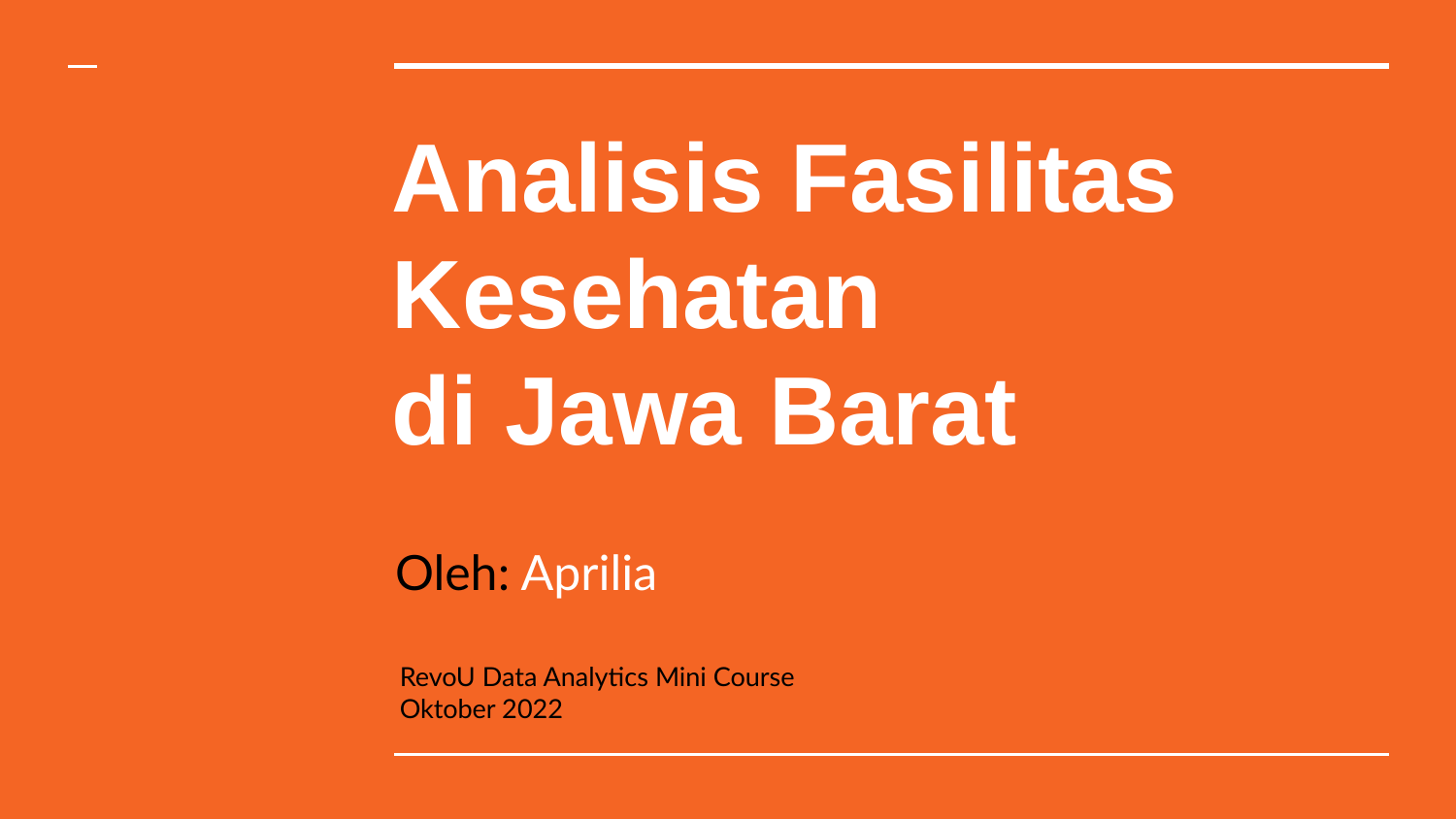

# Analisis Fasilitas Kesehatan
di Jawa Barat
Oleh: Aprilia
RevoU Data Analytics Mini Course
Oktober 2022